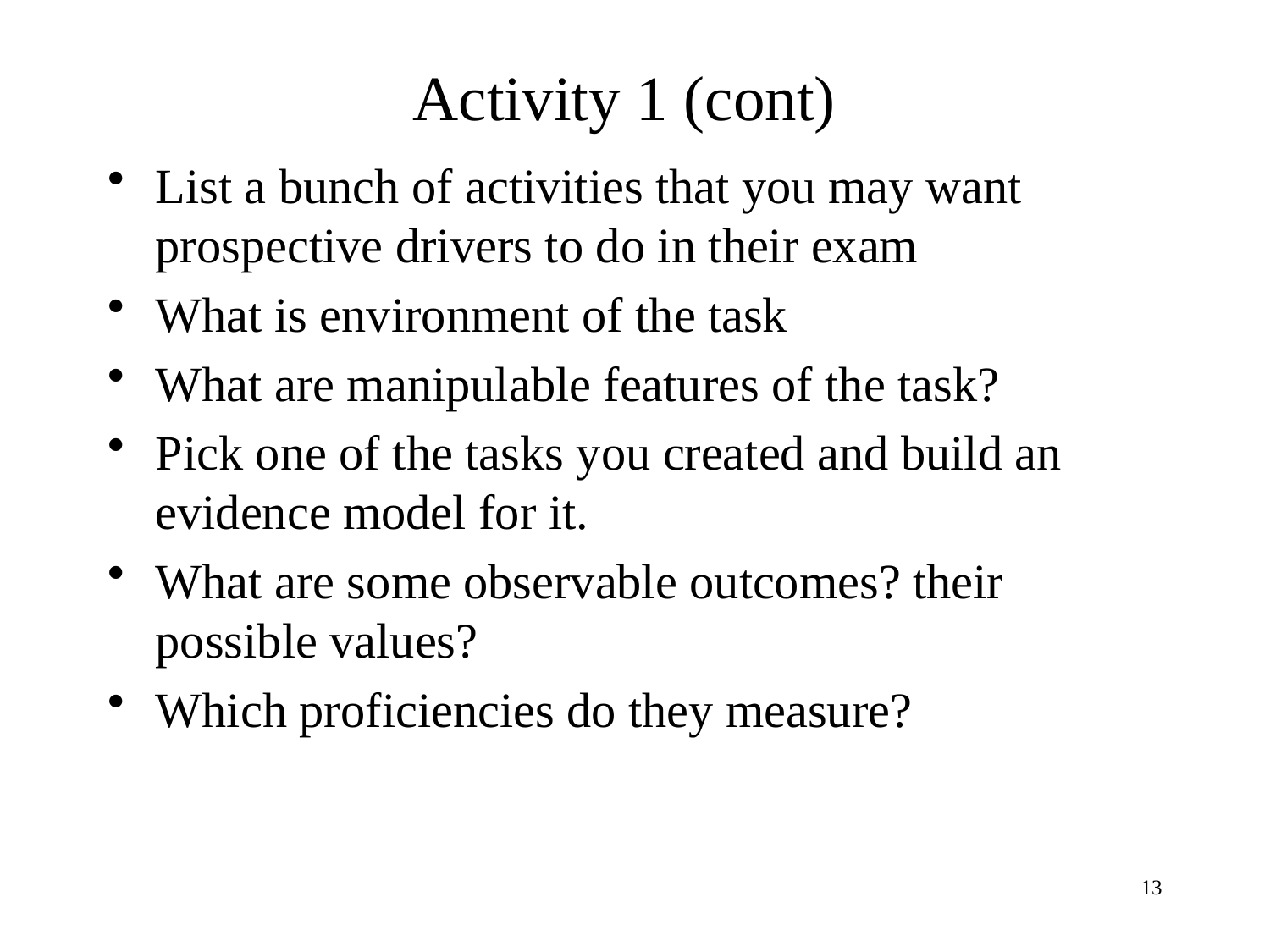

# Activity 1 (cont)
List a bunch of activities that you may want prospective drivers to do in their exam
What is environment of the task
What are manipulable features of the task?
Pick one of the tasks you created and build an evidence model for it.
What are some observable outcomes? their possible values?
Which proficiencies do they measure?
13